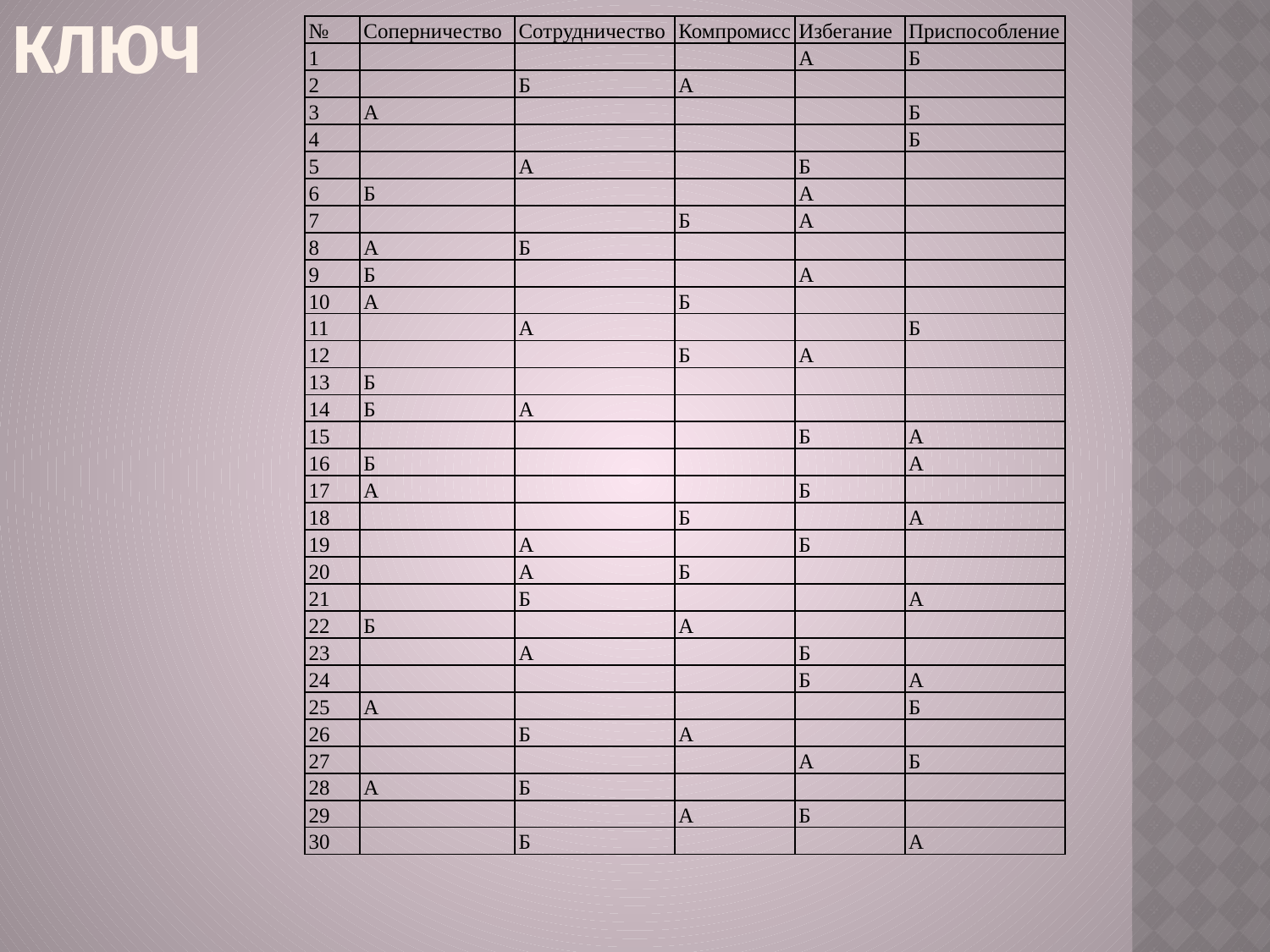

Ключ
| № | Соперничество | Сотрудничество | Компромисс | Избегание | Приспособление |
| --- | --- | --- | --- | --- | --- |
| 1 |  |  |  | А | Б |
| 2 |  | Б | А |  |  |
| 3 | А |  |  |  | Б |
| 4 |  |  |  |  | Б |
| 5 |  | А |  | Б |  |
| 6 | Б |  |  | А |  |
| 7 |  |  | Б | А |  |
| 8 | А | Б |  |  |  |
| 9 | Б |  |  | А |  |
| 10 | А |  | Б |  |  |
| 11 |  | А |  |  | Б |
| 12 |  |  | Б | А |  |
| 13 | Б |  |  |  |  |
| 14 | Б | А |  |  |  |
| 15 |  |  |  | Б | А |
| 16 | Б |  |  |  | А |
| 17 | А |  |  | Б |  |
| 18 |  |  | Б |  | А |
| 19 |  | А |  | Б |  |
| 20 |  | А | Б |  |  |
| 21 |  | Б |  |  | А |
| 22 | Б |  | А |  |  |
| 23 |  | А |  | Б |  |
| 24 |  |  |  | Б | А |
| 25 | А |  |  |  | Б |
| 26 |  | Б | А |  |  |
| 27 |  |  |  | А | Б |
| 28 | А | Б |  |  |  |
| 29 |  |  | А | Б |  |
| 30 |  | Б |  |  | А |